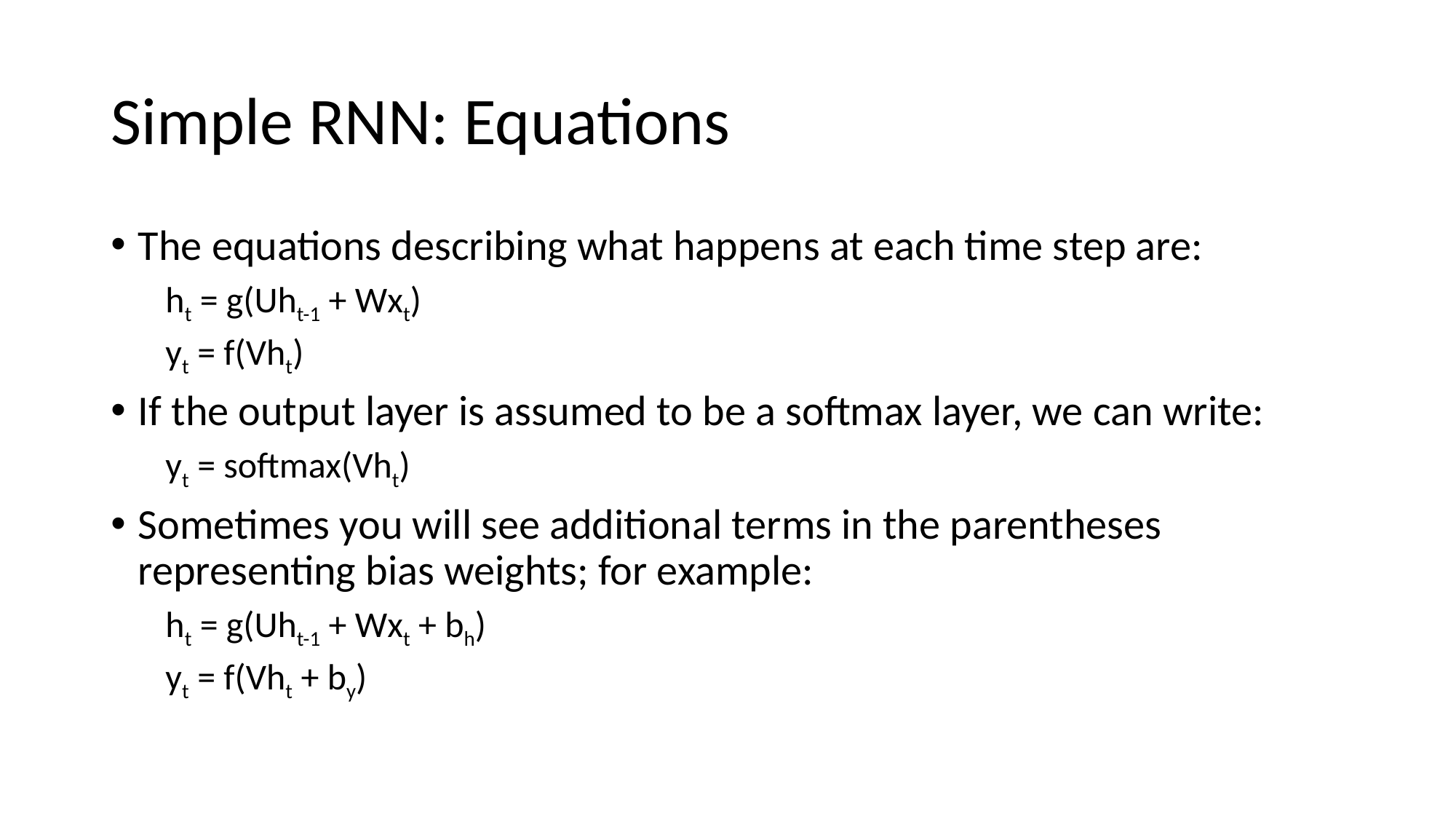

# Simple RNN: Equations
The equations describing what happens at each time step are:
ht = g(Uht-1 + Wxt)
yt = f(Vht)
If the output layer is assumed to be a softmax layer, we can write:
yt = softmax(Vht)
Sometimes you will see additional terms in the parentheses representing bias weights; for example:
ht = g(Uht-1 + Wxt + bh)
yt = f(Vht + by)